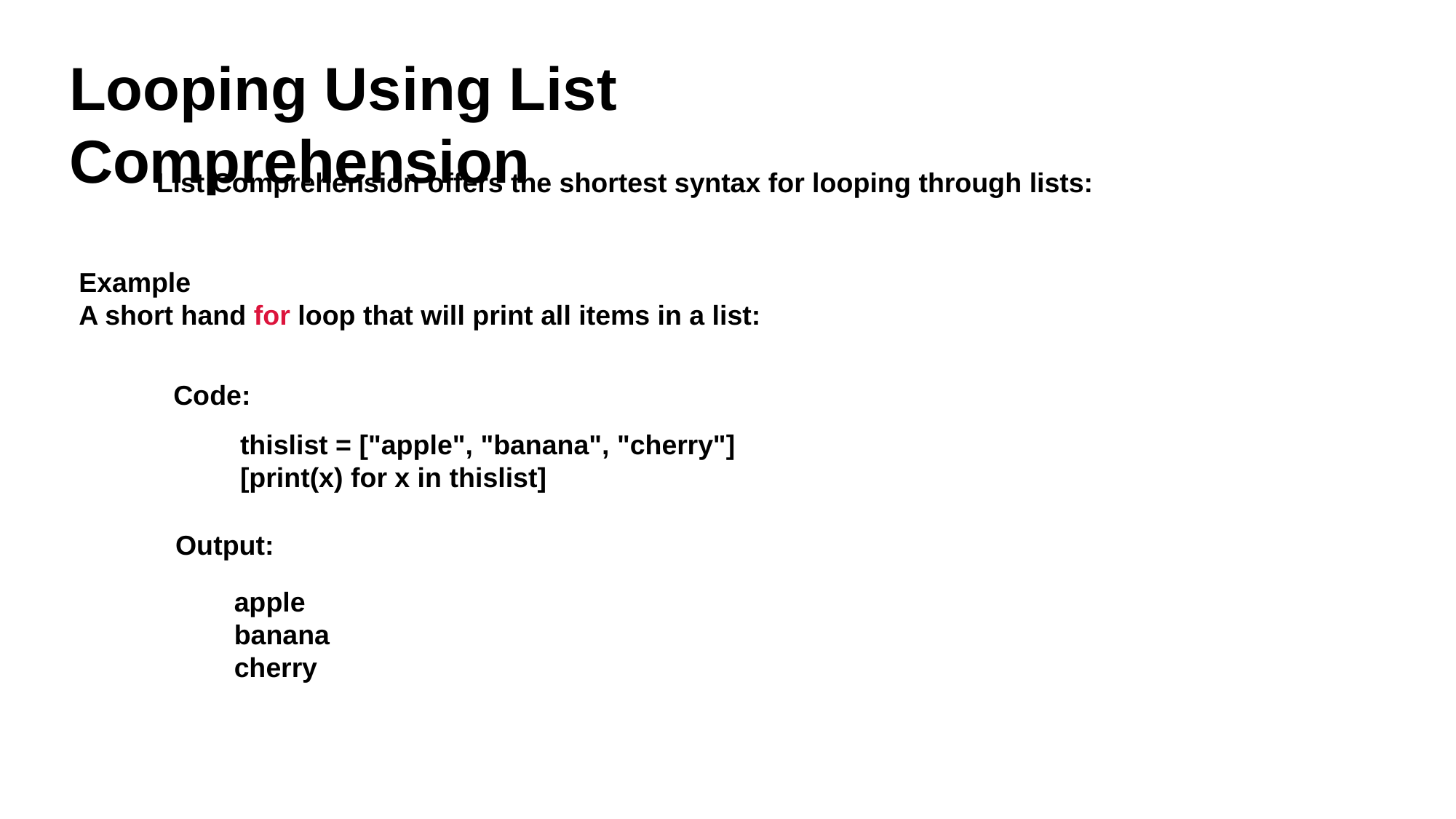

Looping Using List Comprehension

List Comprehension offers the shortest syntax for looping through lists:

Example
A short hand for loop that will print all items in a list:
Code:
thislist = ["apple", "banana", "cherry"]
[print(x) for x in thislist]
Output:
apple
banana
cherry